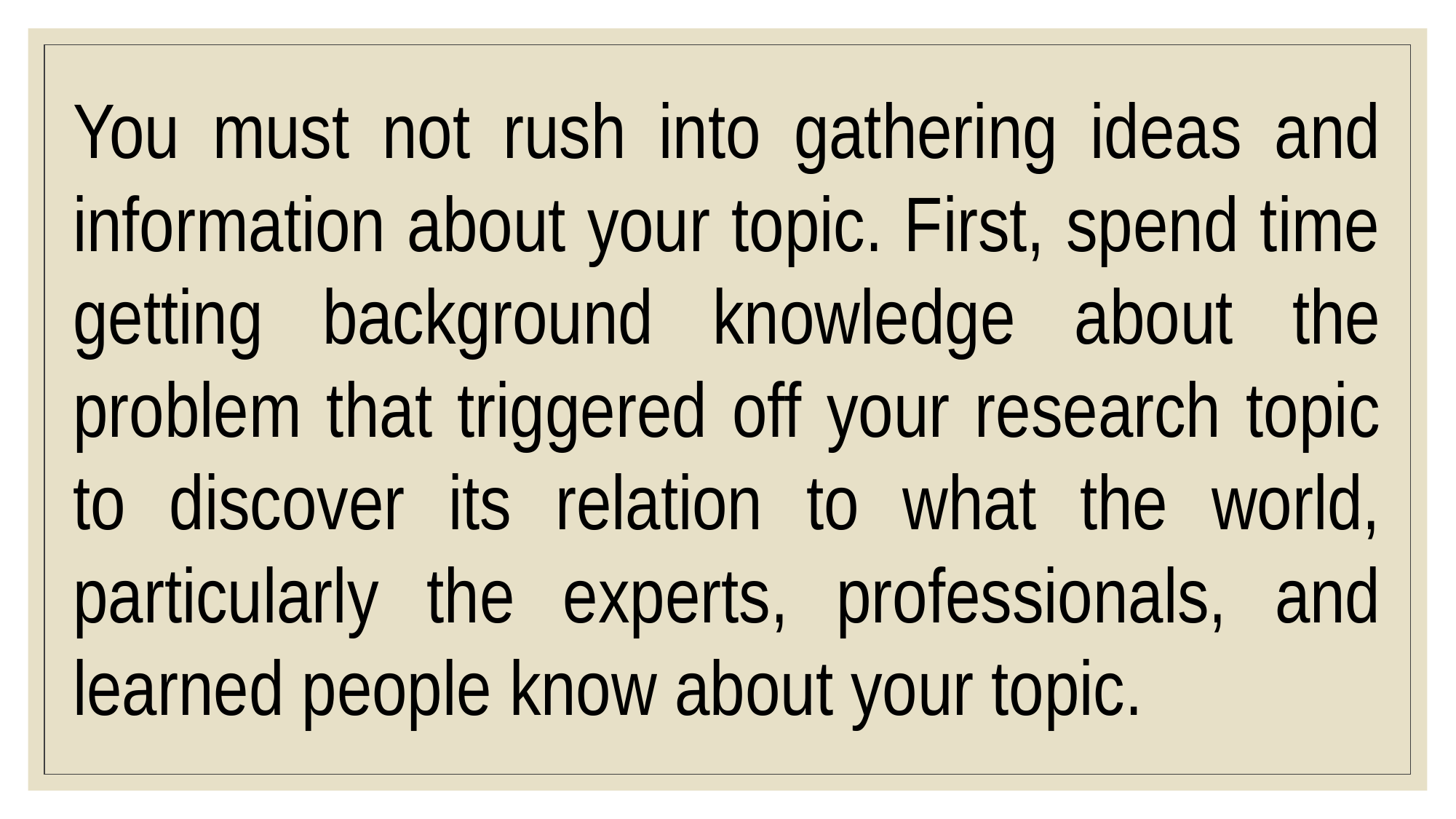

You must not rush into gathering ideas and information about your topic. First, spend time getting background knowledge about the problem that triggered off your research topic to discover its relation to what the world, particularly the experts, professionals, and learned people know about your topic.